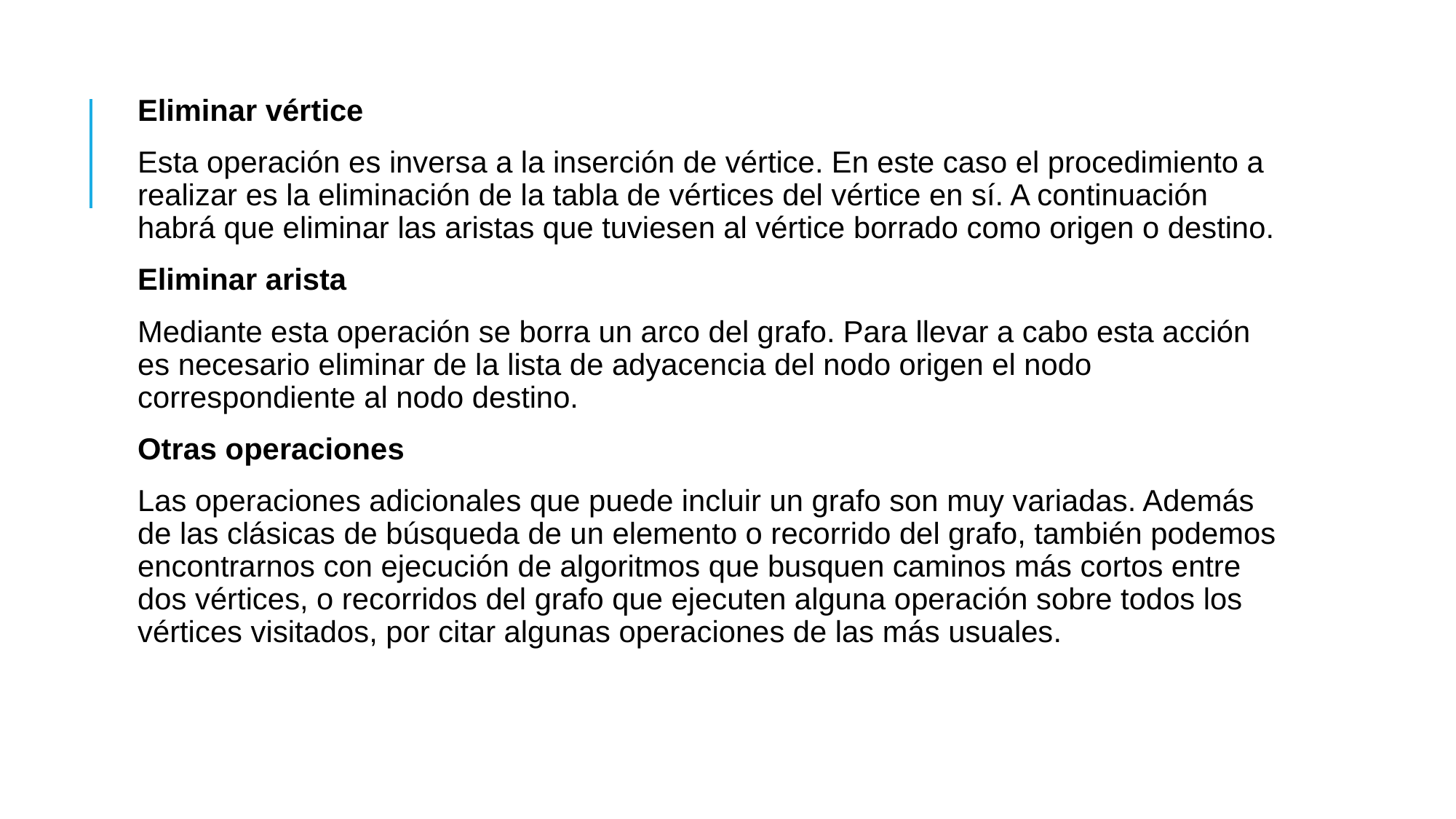

Eliminar vértice
Esta operación es inversa a la inserción de vértice. En este caso el procedimiento a realizar es la eliminación de la tabla de vértices del vértice en sí. A continuación habrá que eliminar las aristas que tuviesen al vértice borrado como origen o destino.
Eliminar arista
Mediante esta operación se borra un arco del grafo. Para llevar a cabo esta acción es necesario eliminar de la lista de adyacencia del nodo origen el nodo correspondiente al nodo destino.
Otras operaciones
Las operaciones adicionales que puede incluir un grafo son muy variadas. Además de las clásicas de búsqueda de un elemento o recorrido del grafo, también podemos encontrarnos con ejecución de algoritmos que busquen caminos más cortos entre dos vértices, o recorridos del grafo que ejecuten alguna operación sobre todos los vértices visitados, por citar algunas operaciones de las más usuales.